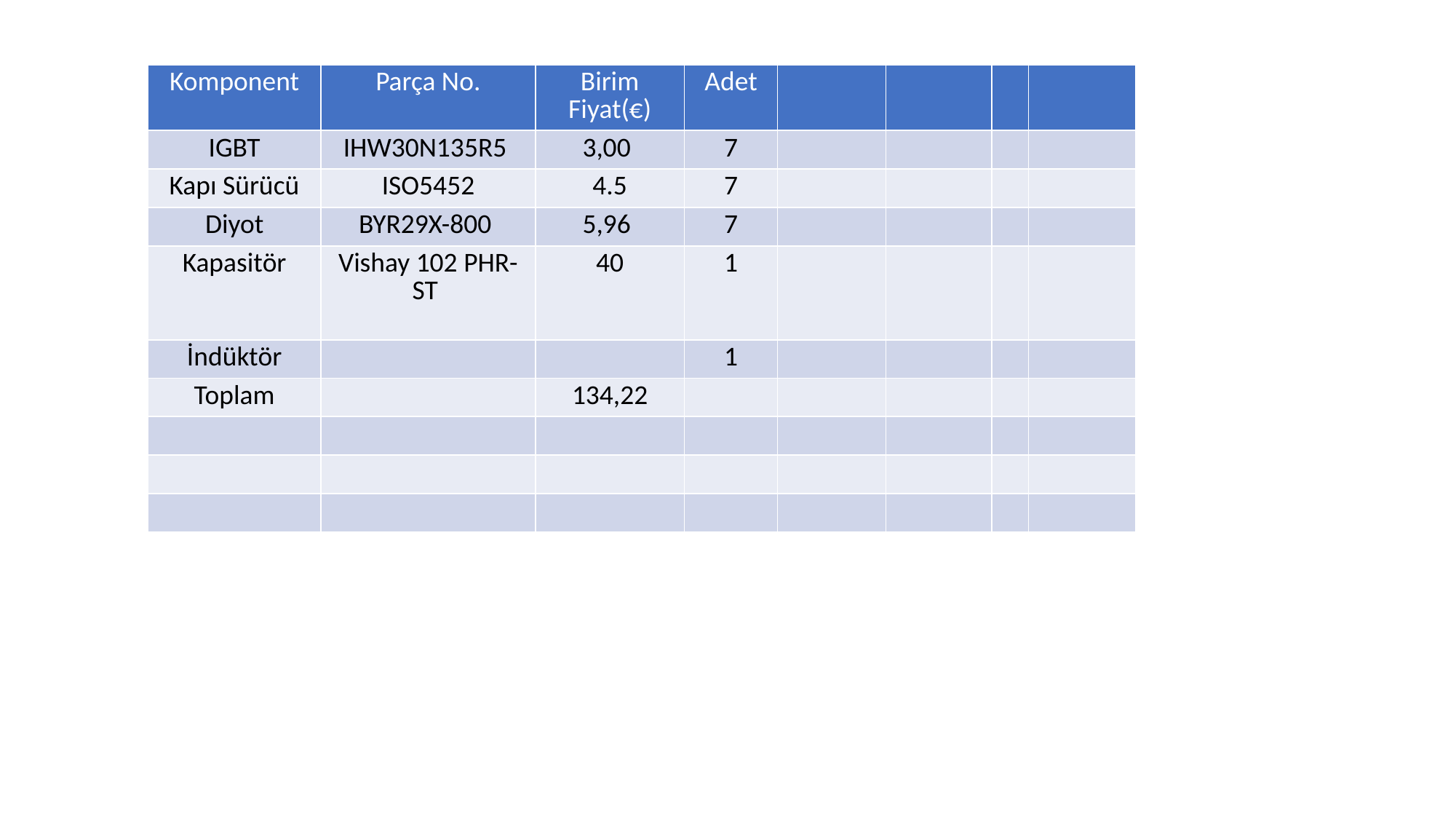

| Komponent | Parça No. | Birim Fiyat(€) | Adet |  |  |  |  |
| --- | --- | --- | --- | --- | --- | --- | --- |
| IGBT | IHW30N135R5 | 3,00 | 7 |  |  |  |  |
| Kapı Sürücü | ISO5452 | 4.5 | 7 |  |  |  |  |
| Diyot | BYR29X-800 | 5,96 | 7 |  |  |  |  |
| Kapasitör | Vishay 102 PHR-ST | 40 | 1 |  |  |  |  |
| İndüktör |  |  | 1 |  |  |  |  |
| Toplam |  | 134,22 |  |  |  |  |  |
|  |  |  |  |  |  |  |  |
|  |  |  |  |  |  |  |  |
|  |  |  |  |  |  |  |  |